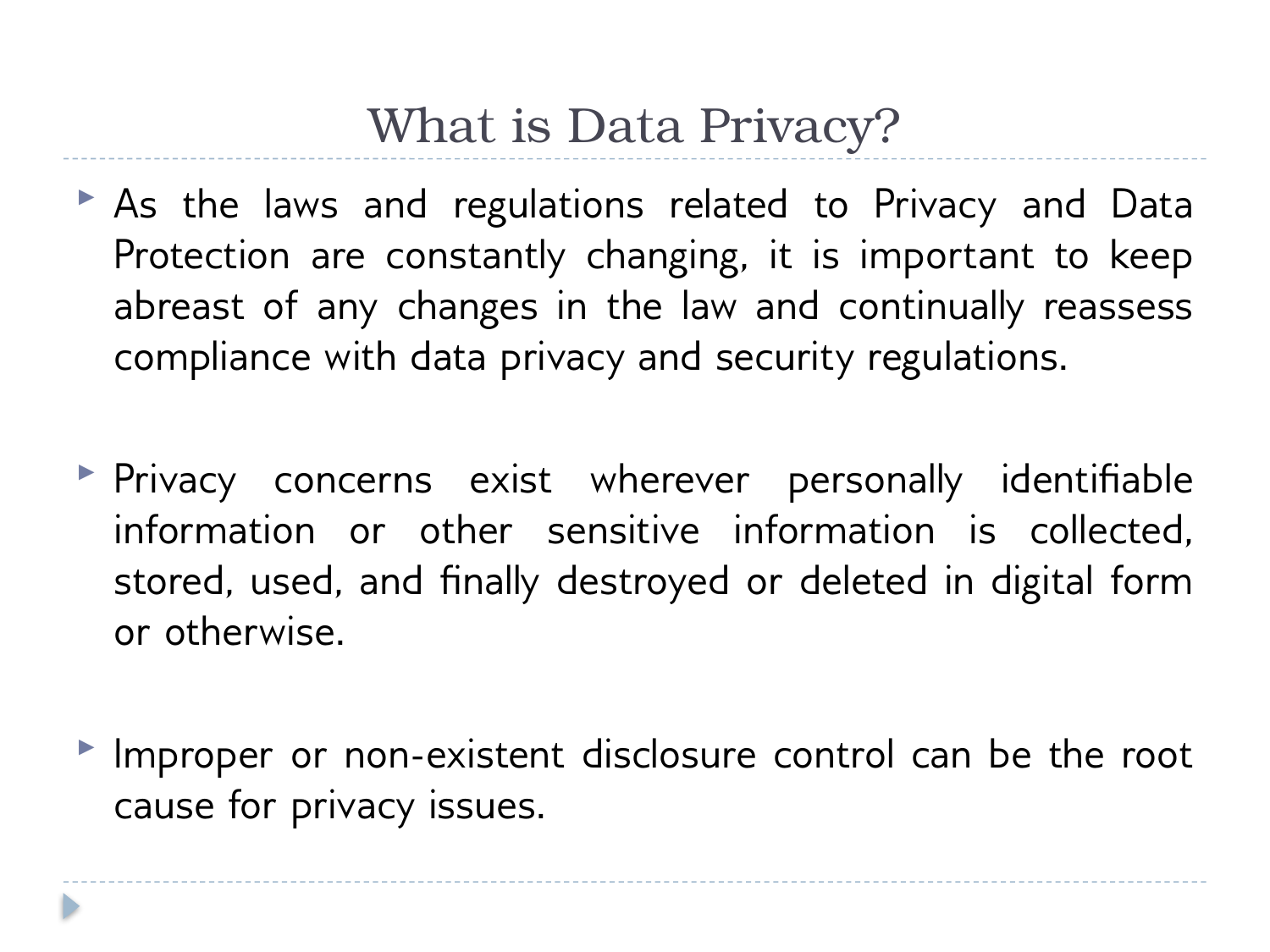

# What is Data Privacy?
As the laws and regulations related to Privacy and Data Protection are constantly changing, it is important to keep abreast of any changes in the law and continually reassess compliance with data privacy and security regulations.

Privacy concerns exist wherever personally identifiable information or other sensitive information is collected, stored, used, and finally destroyed or deleted in digital form or otherwise.

Improper or non-existent disclosure control can be the root cause for privacy issues.